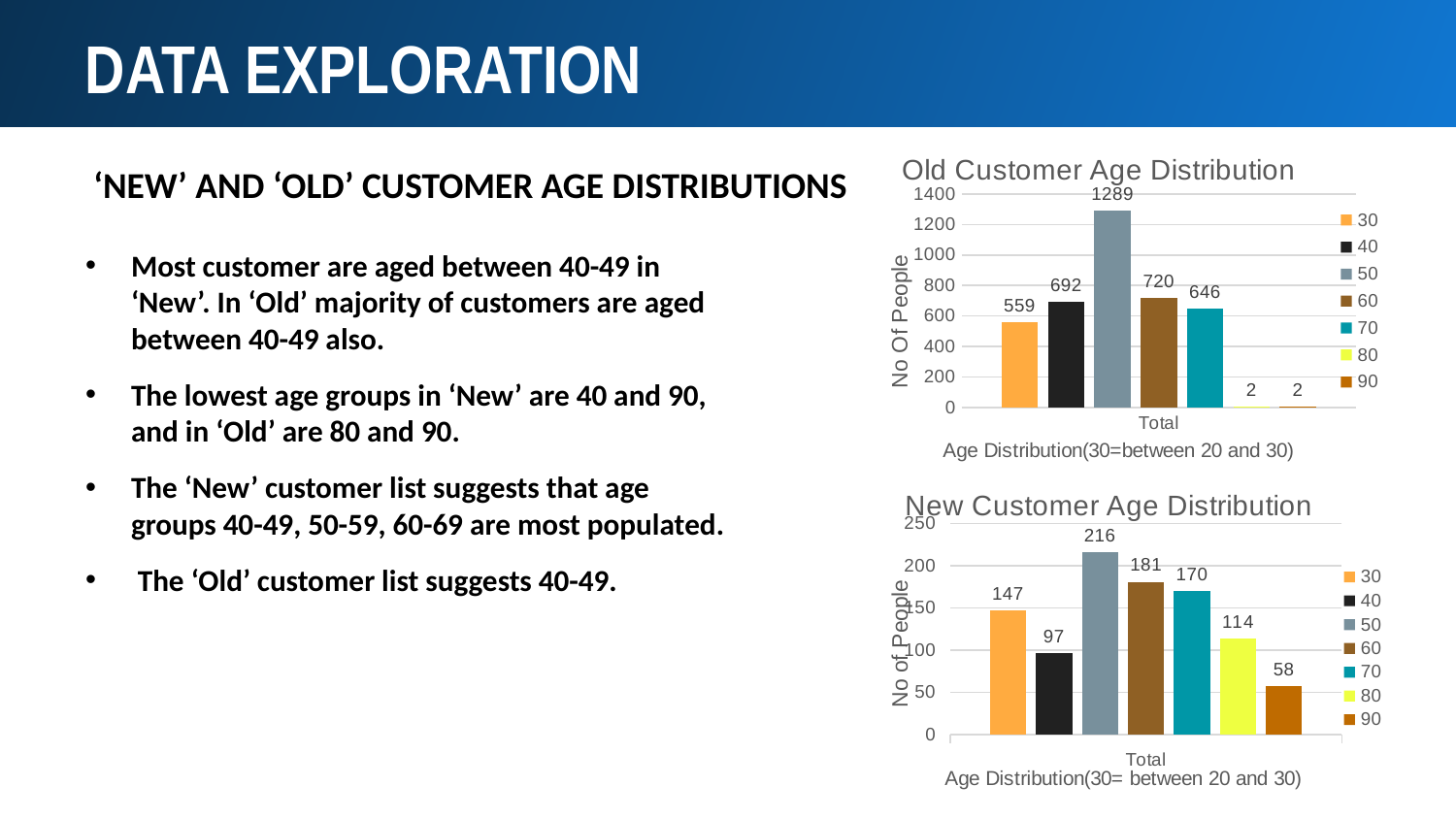

Data Exploration

### Chart: Old Customer Age Distribution

| Category | 30 | 40 | 50 | 60 | 70 | 80 | 90 |
|---|---|---|---|---|---|---|---|
| Total | 559.0 | 692.0 | 1289.0 | 720.0 | 646.0 | 2.0 | 2.0 |
‘New’ and ‘old’ customer age distributions
Most customer are aged between 40-49 in ‘New’. In ‘Old’ majority of customers are aged between 40-49 also.
The lowest age groups in ‘New’ are 40 and 90, and in ‘Old’ are 80 and 90.
The ‘New’ customer list suggests that age groups 40-49, 50-59, 60-69 are most populated.
 The ‘Old’ customer list suggests 40-49.

### Chart: New Customer Age Distribution

| Category | 30 | 40 | 50 | 60 | 70 | 80 | 90 |
|---|---|---|---|---|---|---|---|
| Total | 147.0 | 97.0 | 216.0 | 181.0 | 170.0 | 114.0 | 58.0 |